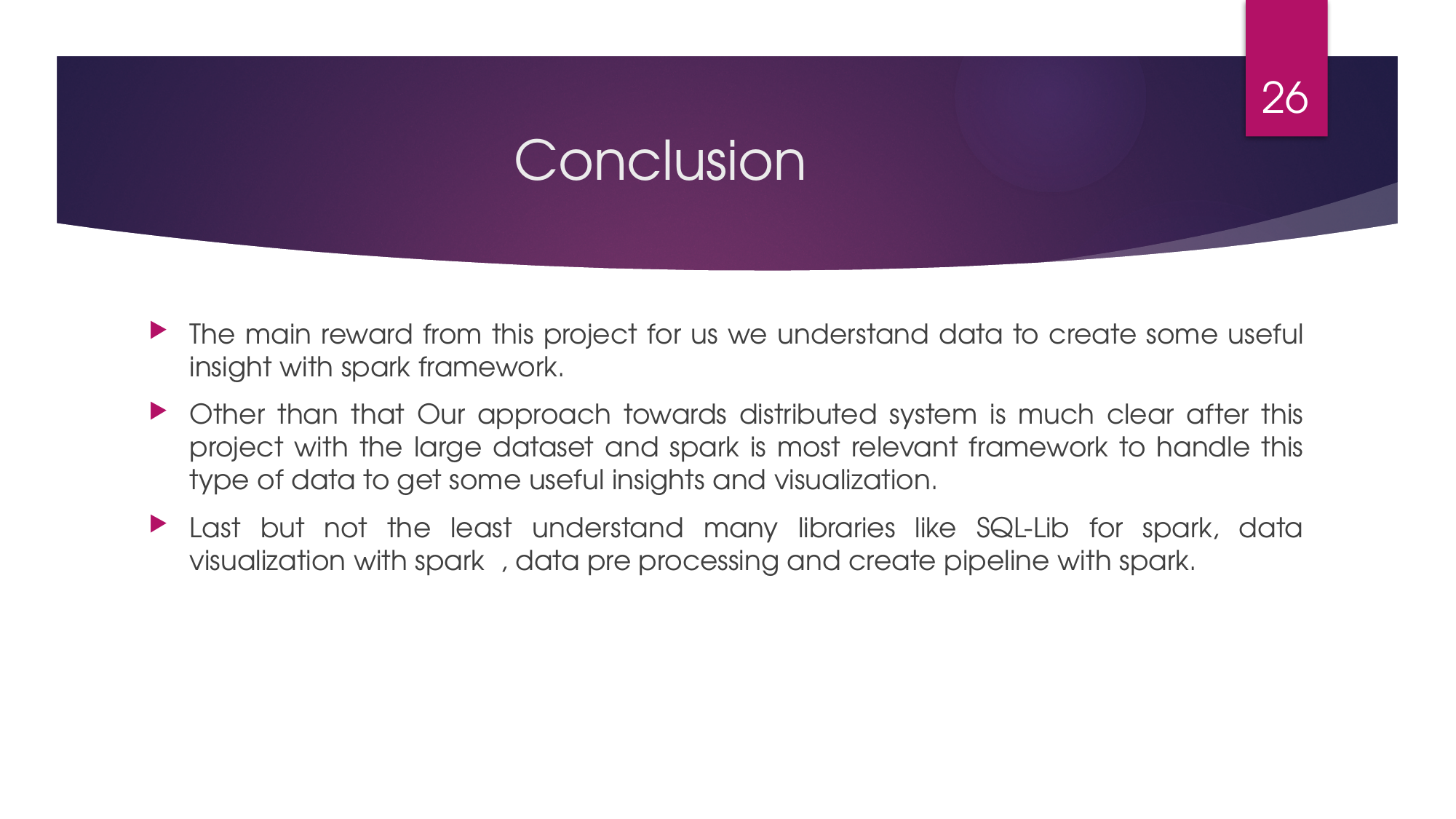

26
# Conclusion
The main reward from this project for us we understand data to create some useful insight with spark framework.
Other than that Our approach towards distributed system is much clear after this project with the large dataset and spark is most relevant framework to handle this type of data to get some useful insights and visualization.
Last but not the least understand many libraries like SQL-Lib for spark, data visualization with spark  , data pre processing and create pipeline with spark.